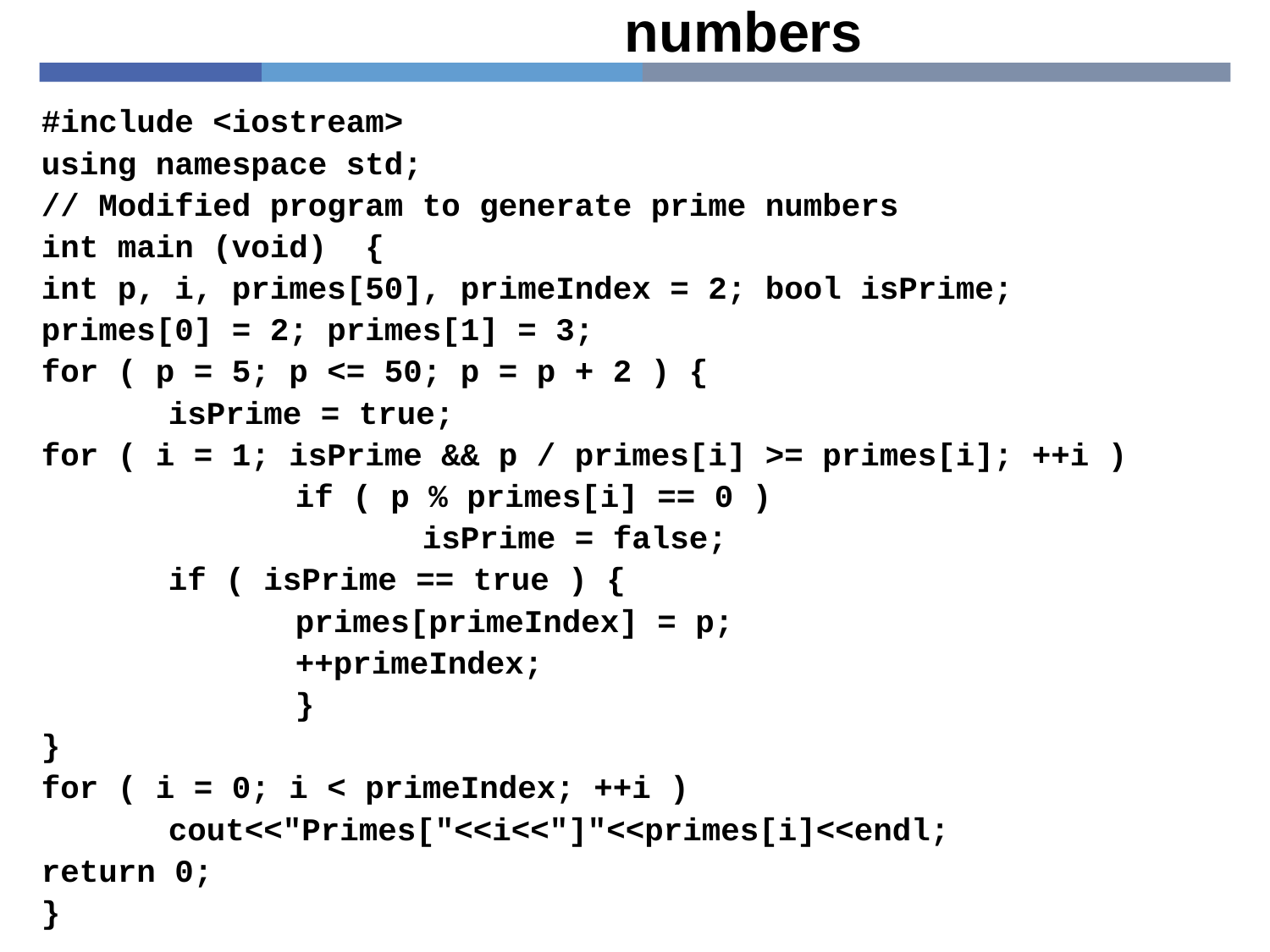

# Exercise: Prime numbers
#include <iostream>
using namespace std;
// Modified program to generate prime numbers
int main (void)  {
int p, i, primes[50], primeIndex = 2; bool isPrime;
primes[0] = 2; primes[1] = 3;
for ( p = 5; p <= 50; p = p + 2 ) {
	isPrime = true;
for ( i = 1; isPrime && p / primes[i] >= primes[i]; ++i )
		if ( p % primes[i] == 0 )
			isPrime = false;
	if ( isPrime == true ) {
		primes[primeIndex] = p;
		++primeIndex;
		}
}
for ( i = 0; i < primeIndex; ++i )
	cout<<"Primes["<<i<<"]"<<primes[i]<<endl;
return 0;
}